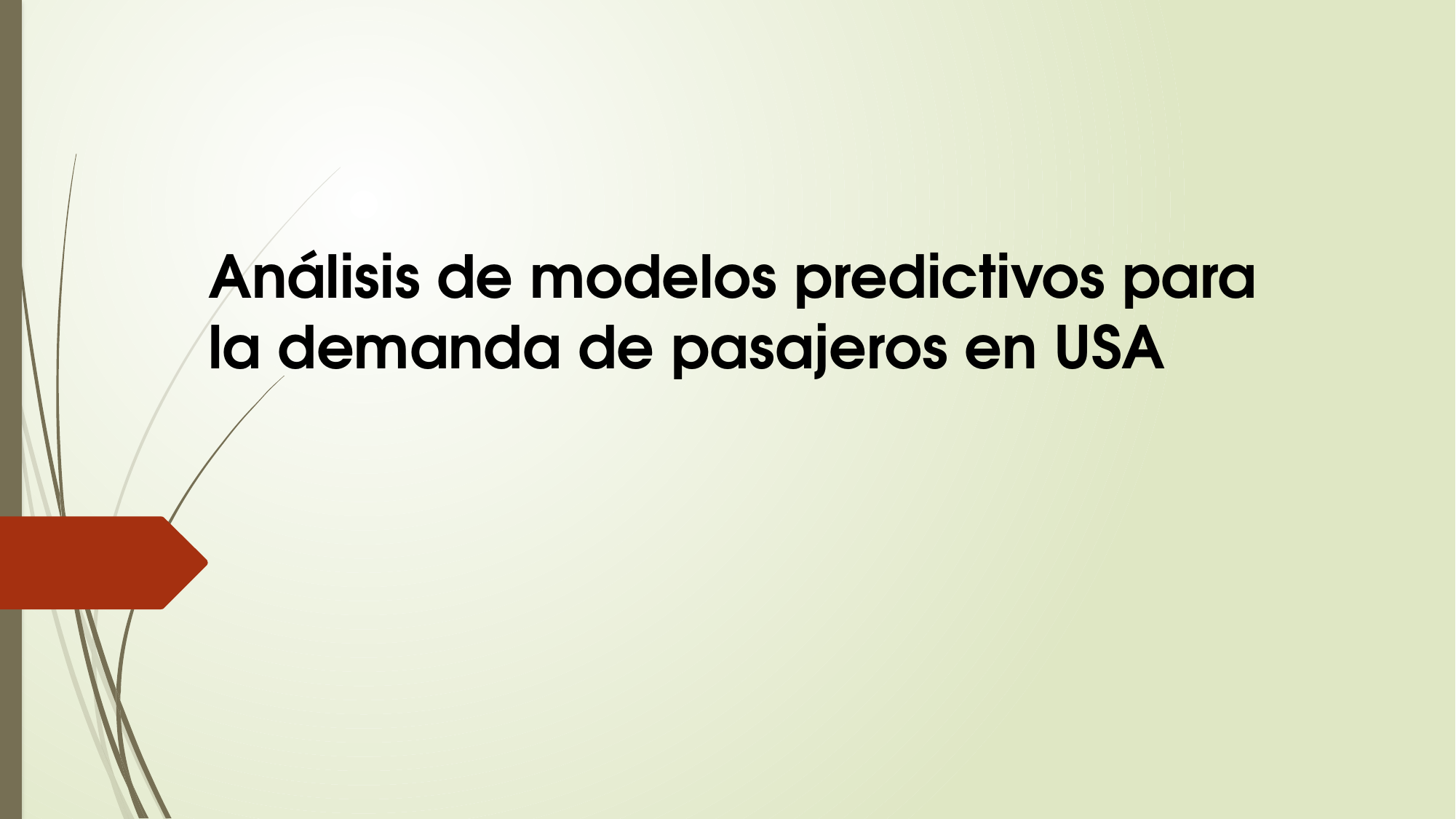

# Análisis de modelos predictivos para la demanda de pasajeros en USA